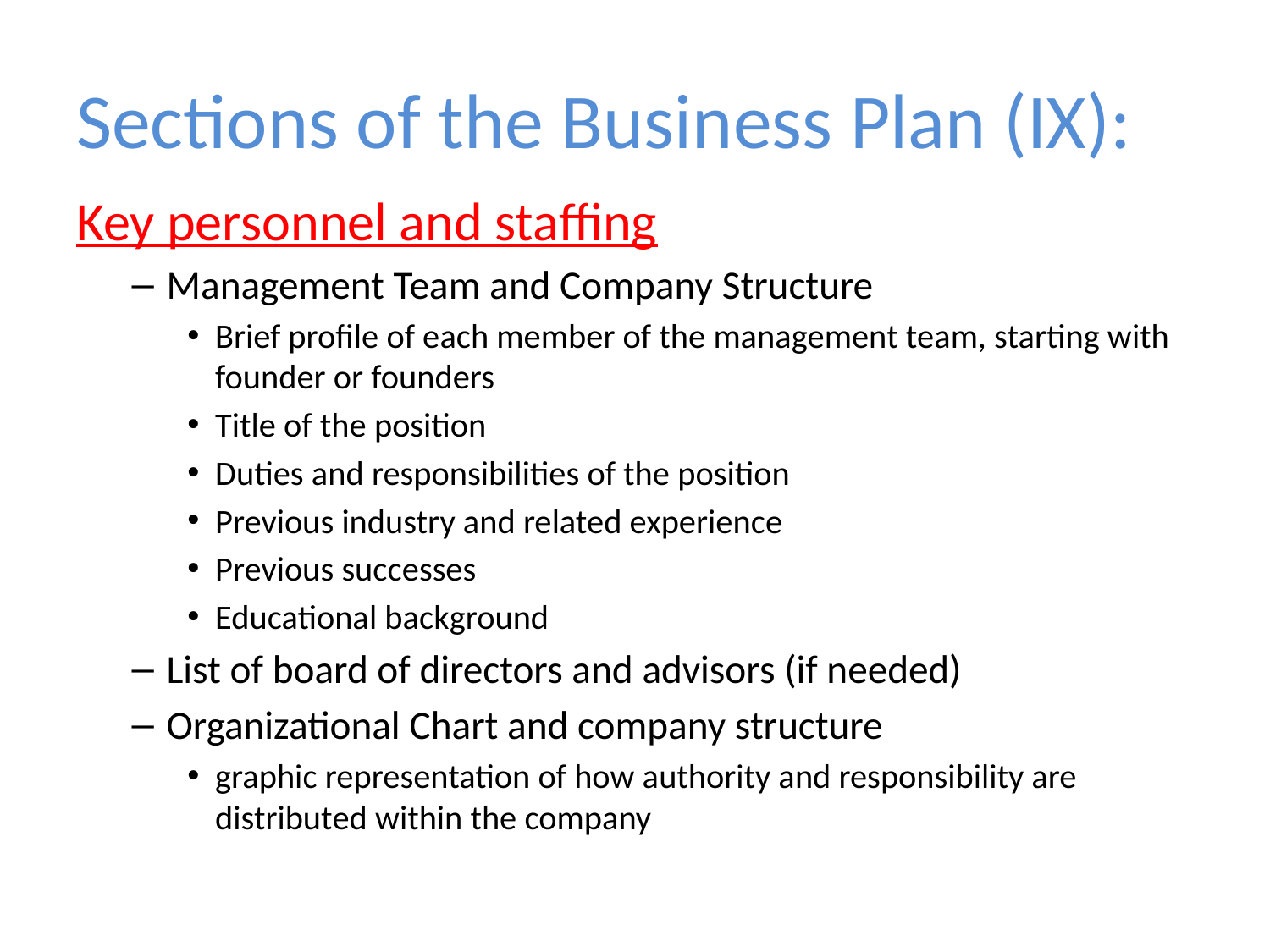

# Sections of the Business Plan (IX):
Key personnel and staffing
Management Team and Company Structure
Brief profile of each member of the management team, starting with founder or founders
Title of the position
Duties and responsibilities of the position
Previous industry and related experience
Previous successes
Educational background
List of board of directors and advisors (if needed)
Organizational Chart and company structure
graphic representation of how authority and responsibility are distributed within the company